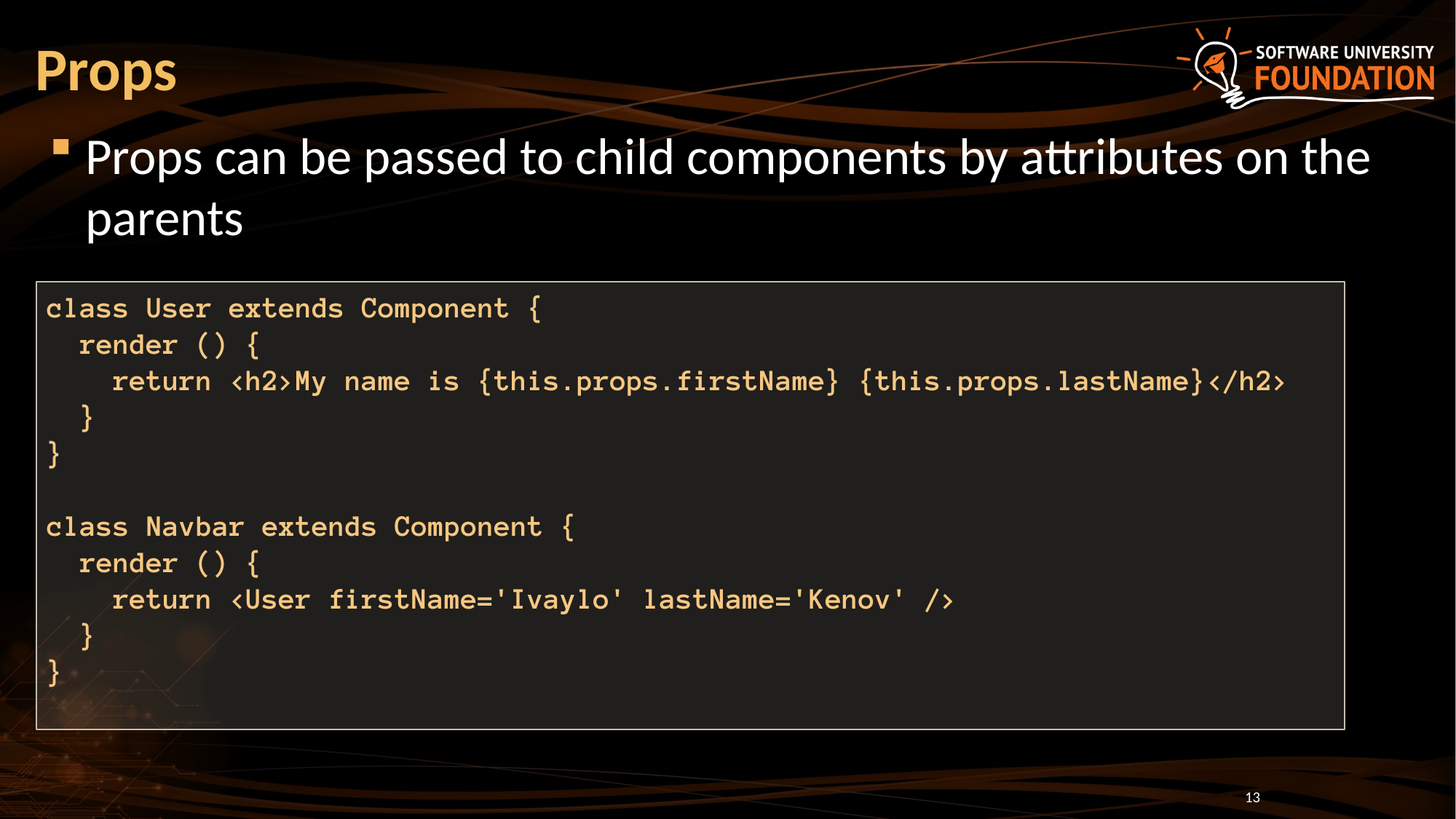

# Props
Props can be passed to child components by attributes on the parents

class User extends Component {
  render () {
    return <h2>My name is {this.props.firstName} {this.props.lastName}</h2>
  }
}

class Navbar extends Component {
  render () {
    return <User firstName='Ivaylo' lastName='Kenov' />
  }
}

13